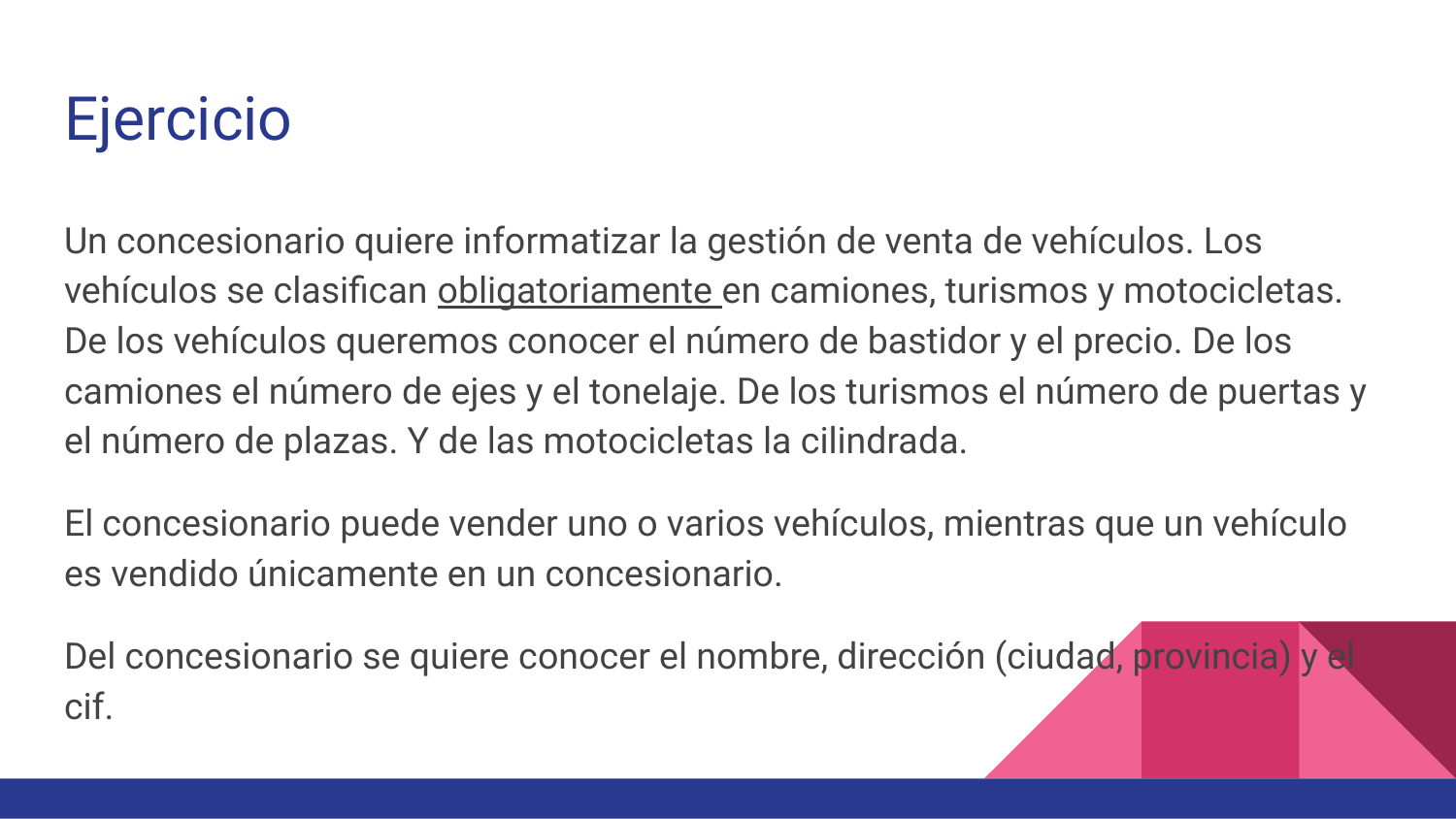

# Ejercicio
Un concesionario quiere informatizar la gestión de venta de vehículos. Los vehículos se clasifican obligatoriamente en camiones, turismos y motocicletas. De los vehículos queremos conocer el número de bastidor y el precio. De los camiones el número de ejes y el tonelaje. De los turismos el número de puertas y el número de plazas. Y de las motocicletas la cilindrada.
El concesionario puede vender uno o varios vehículos, mientras que un vehículo es vendido únicamente en un concesionario.
Del concesionario se quiere conocer el nombre, dirección (ciudad, provincia) y el cif.